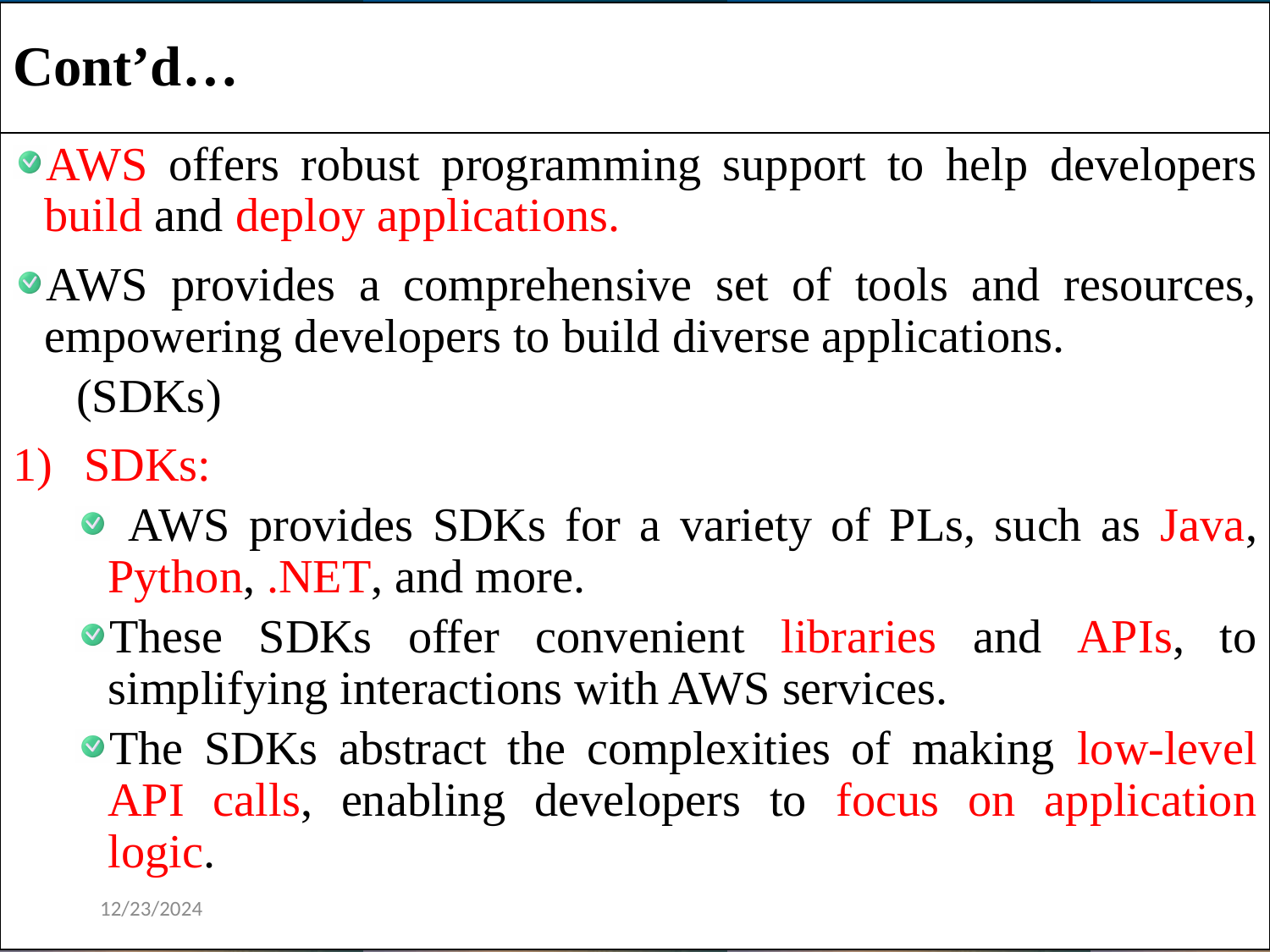

# Cont’d…
AWS offers robust programming support to help developers build and deploy applications.
AWS provides a comprehensive set of tools and resources, empowering developers to build diverse applications.
(SDKs)
SDKs:
 AWS provides SDKs for a variety of PLs, such as Java, Python, .NET, and more.
These SDKs offer convenient libraries and APIs, to simplifying interactions with AWS services.
The SDKs abstract the complexities of making low-level API calls, enabling developers to focus on application logic.
12/23/2024
40